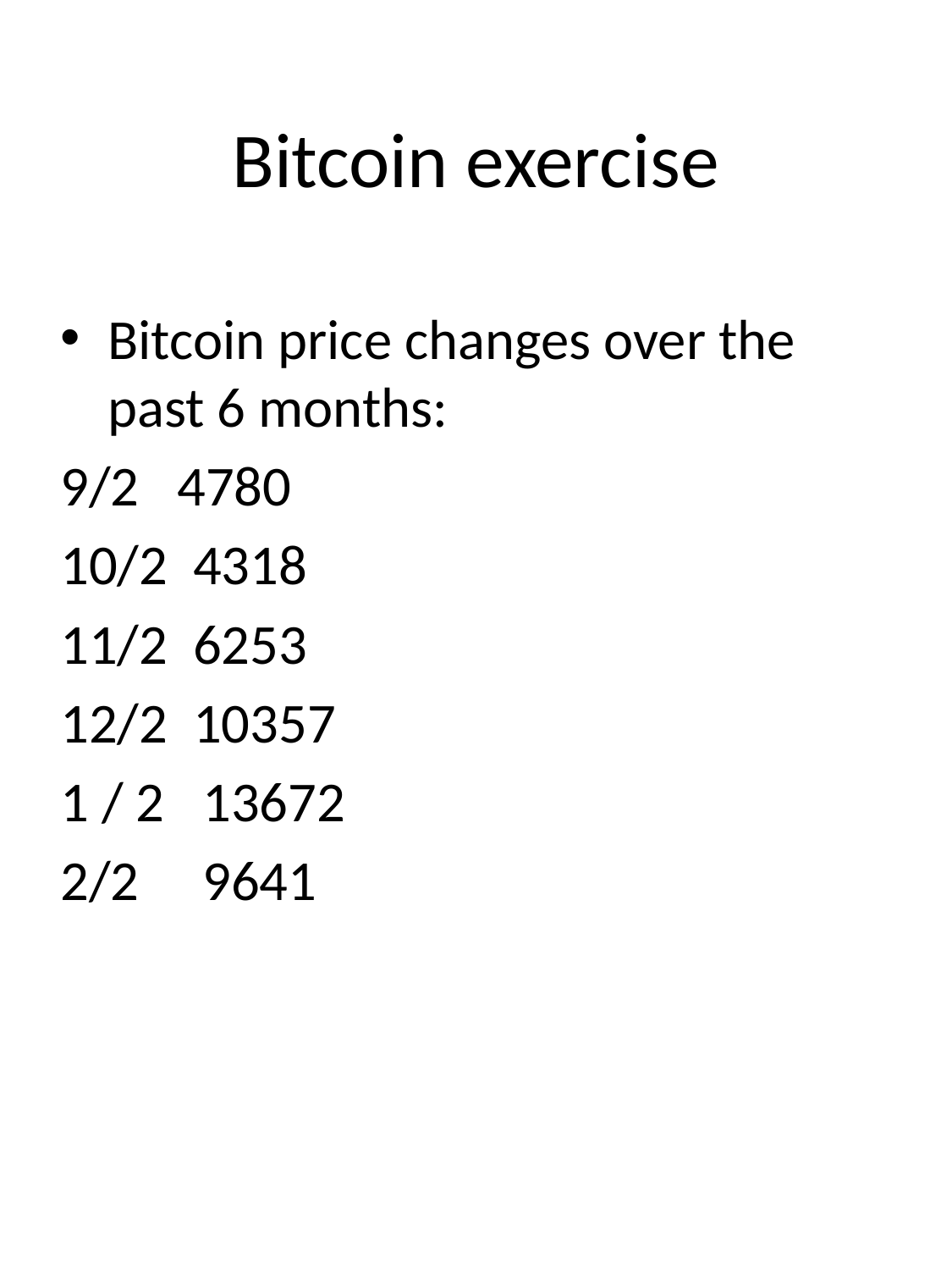

# Bitcoin exercise
Bitcoin price changes over the past 6 months:
9/2   4780
10/2  4318
11/2  6253
12/2  10357
1 / 2   13672
2/2     9641